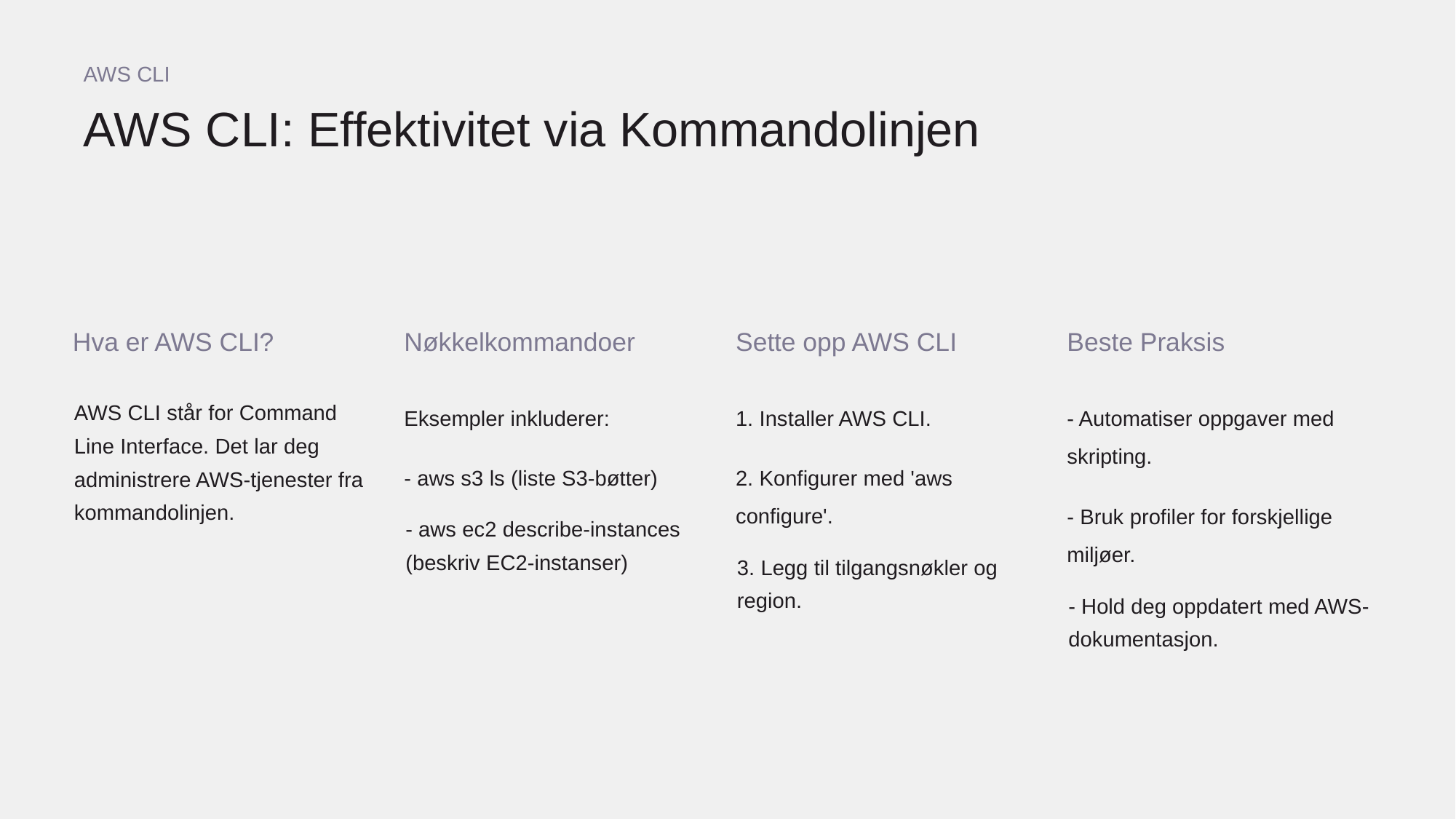

AWS CLI
# AWS CLI: Effektivitet via Kommandolinjen
Hva er AWS CLI?
Nøkkelkommandoer
Sette opp AWS CLI
Beste Praksis
AWS CLI står for Command Line Interface. Det lar deg administrere AWS-tjenester fra kommandolinjen.
Eksempler inkluderer:
- aws s3 ls (liste S3-bøtter)
- aws ec2 describe-instances (beskriv EC2-instanser)
1. Installer AWS CLI.
2. Konfigurer med 'aws configure'.
3. Legg til tilgangsnøkler og region.
- Automatiser oppgaver med skripting.
- Bruk profiler for forskjellige miljøer.
- Hold deg oppdatert med AWS-dokumentasjon.